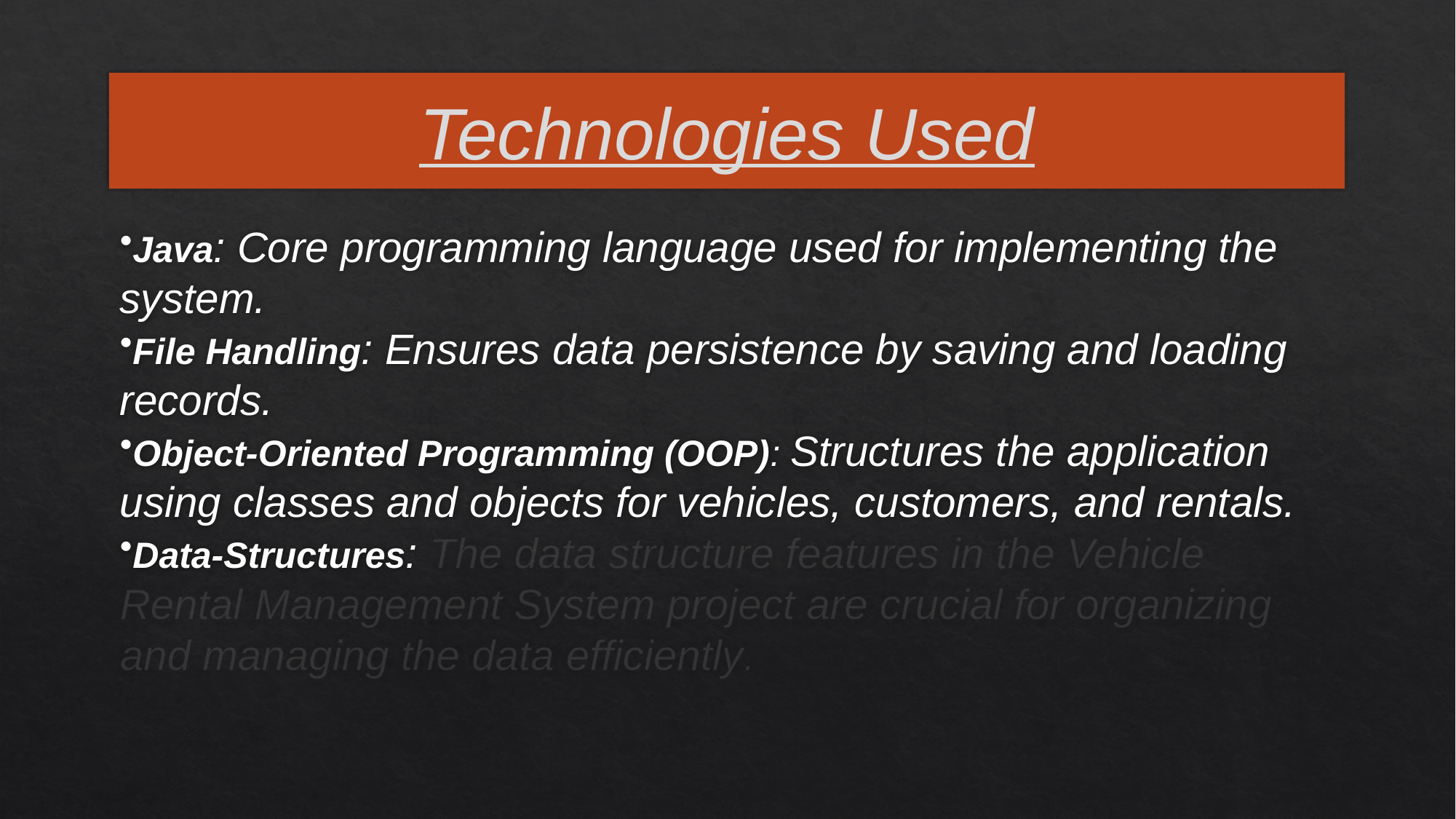

# Technologies Used
Java: Core programming language used for implementing the system.
File Handling: Ensures data persistence by saving and loading records.
Object-Oriented Programming (OOP): Structures the application using classes and objects for vehicles, customers, and rentals.
Data-Structures: The data structure features in the Vehicle Rental Management System project are crucial for organizing and managing the data efficiently.